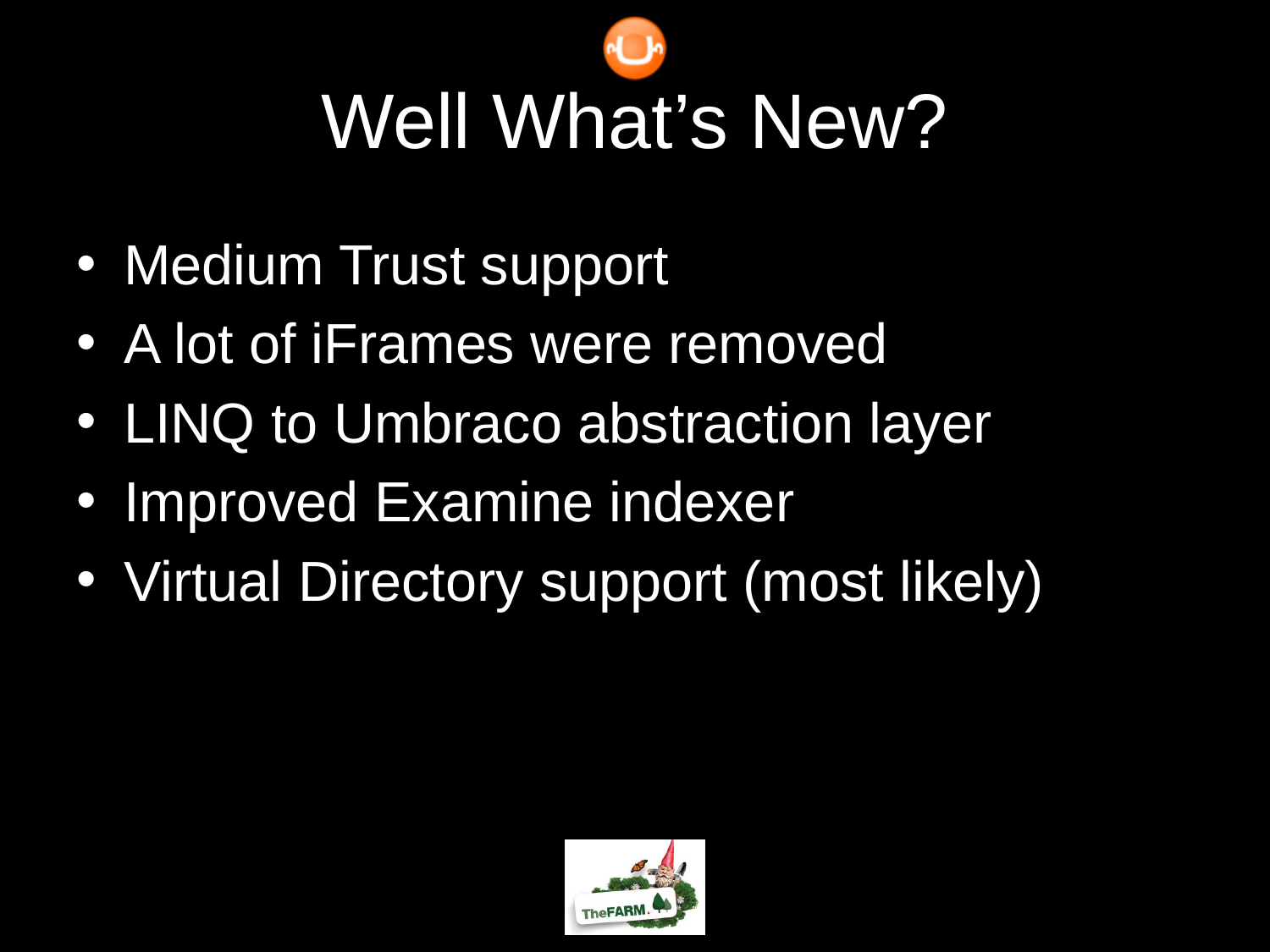

# Well What’s New?
Medium Trust support
A lot of iFrames were removed
LINQ to Umbraco abstraction layer
Improved Examine indexer
Virtual Directory support (most likely)